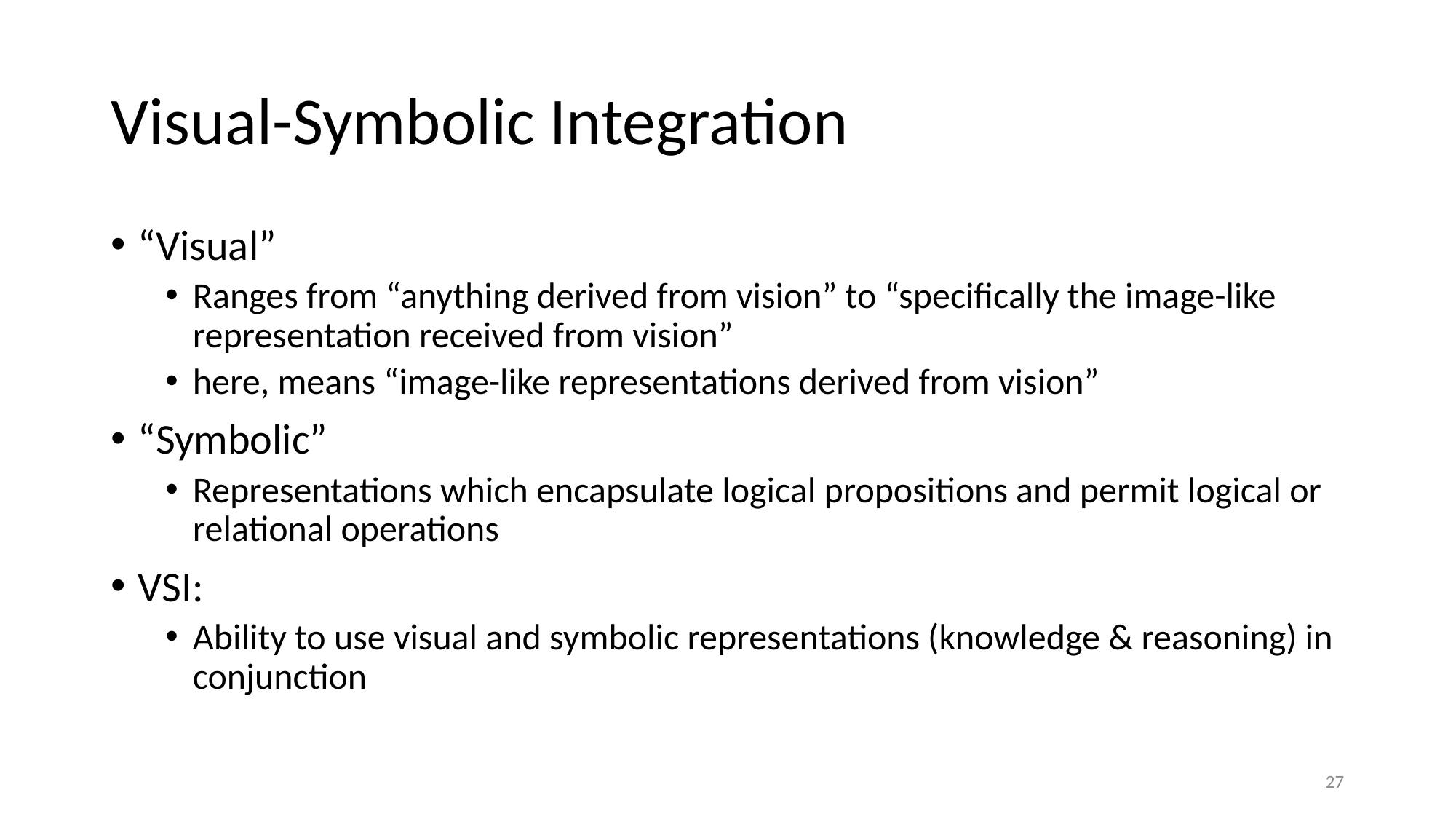

# Visual-Symbolic Integration
“Visual”
Ranges from “anything derived from vision” to “specifically the image-like representation received from vision”
here, means “image-like representations derived from vision”
“Symbolic”
Representations which encapsulate logical propositions and permit logical or relational operations
VSI:
Ability to use visual and symbolic representations (knowledge & reasoning) in conjunction
27